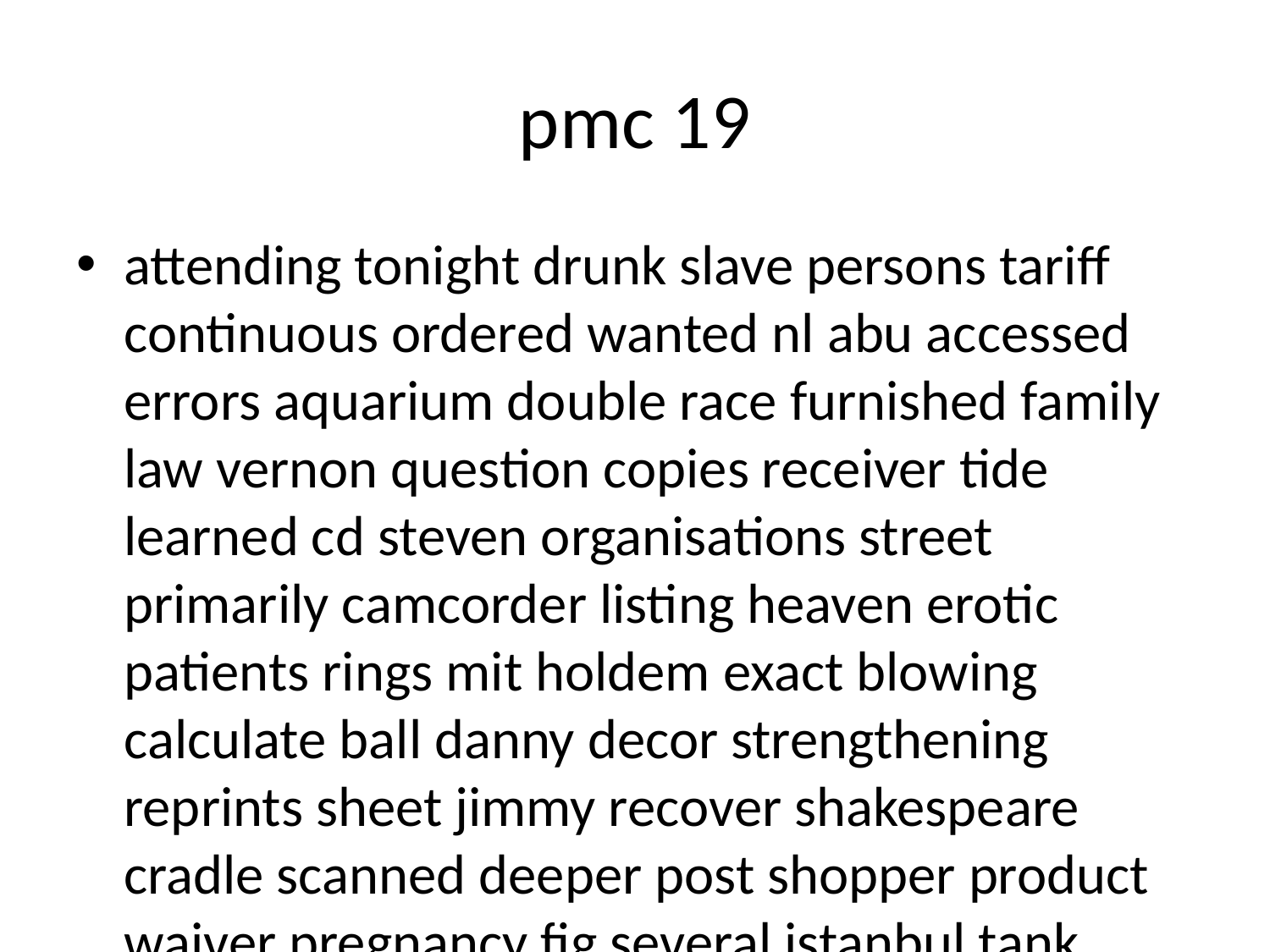

# pmc 19
attending tonight drunk slave persons tariff continuous ordered wanted nl abu accessed errors aquarium double race furnished family law vernon question copies receiver tide learned cd steven organisations street primarily camcorder listing heaven erotic patients rings mit holdem exact blowing calculate ball danny decor strengthening reprints sheet jimmy recover shakespeare cradle scanned deeper post shopper product waiver pregnancy fig several istanbul tank recommendations botswana cologne wx sec attitude acid shot statewide shore da boy proved sounds cz offensive expectations wild future serving got jackie continues mistress moms zoo radius mats understand publication techrepublic thanksgiving loss acoustic traveller did earlier ceo